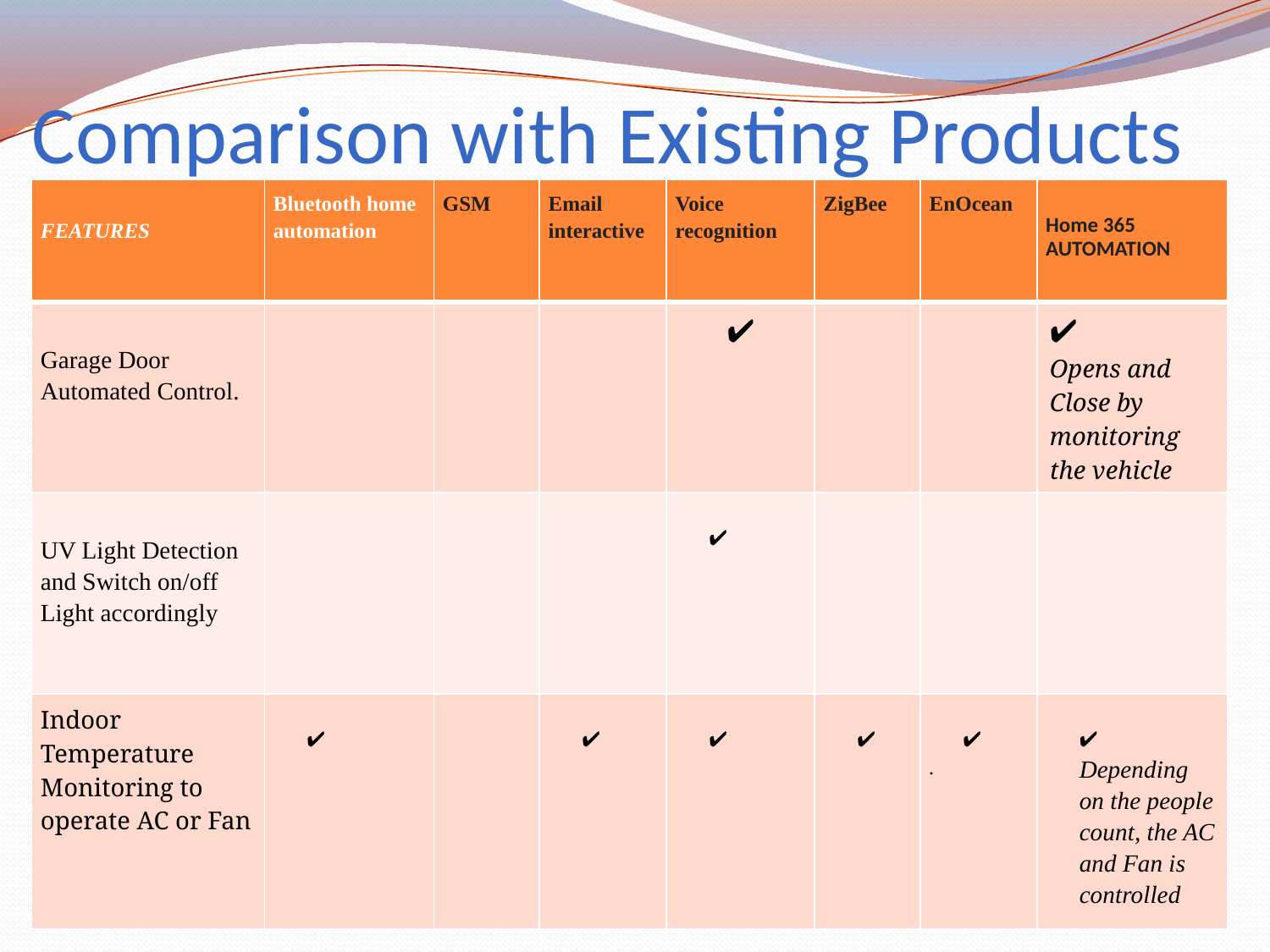

# Comparison with Existing Products
| FEATURES | Bluetooth home automation | GSM | Email interactive | Voice recognition | ZigBee | EnOcean | Home 365 AUTOMATION |
| --- | --- | --- | --- | --- | --- | --- | --- |
| Garage Door Automated Control. |  |  |  | ✔ |  |  | ✔ Opens and Close by monitoring the vehicle |
| UV Light Detection and Switch on/off Light accordingly |  |  |  | ✔ |  |  |  |
| Indoor Temperature Monitoring to operate AC or Fan | ✔ |  | ✔ | ✔ | ✔ | ✔ . | ✔ Depending on the people count, the AC and Fan is controlled |